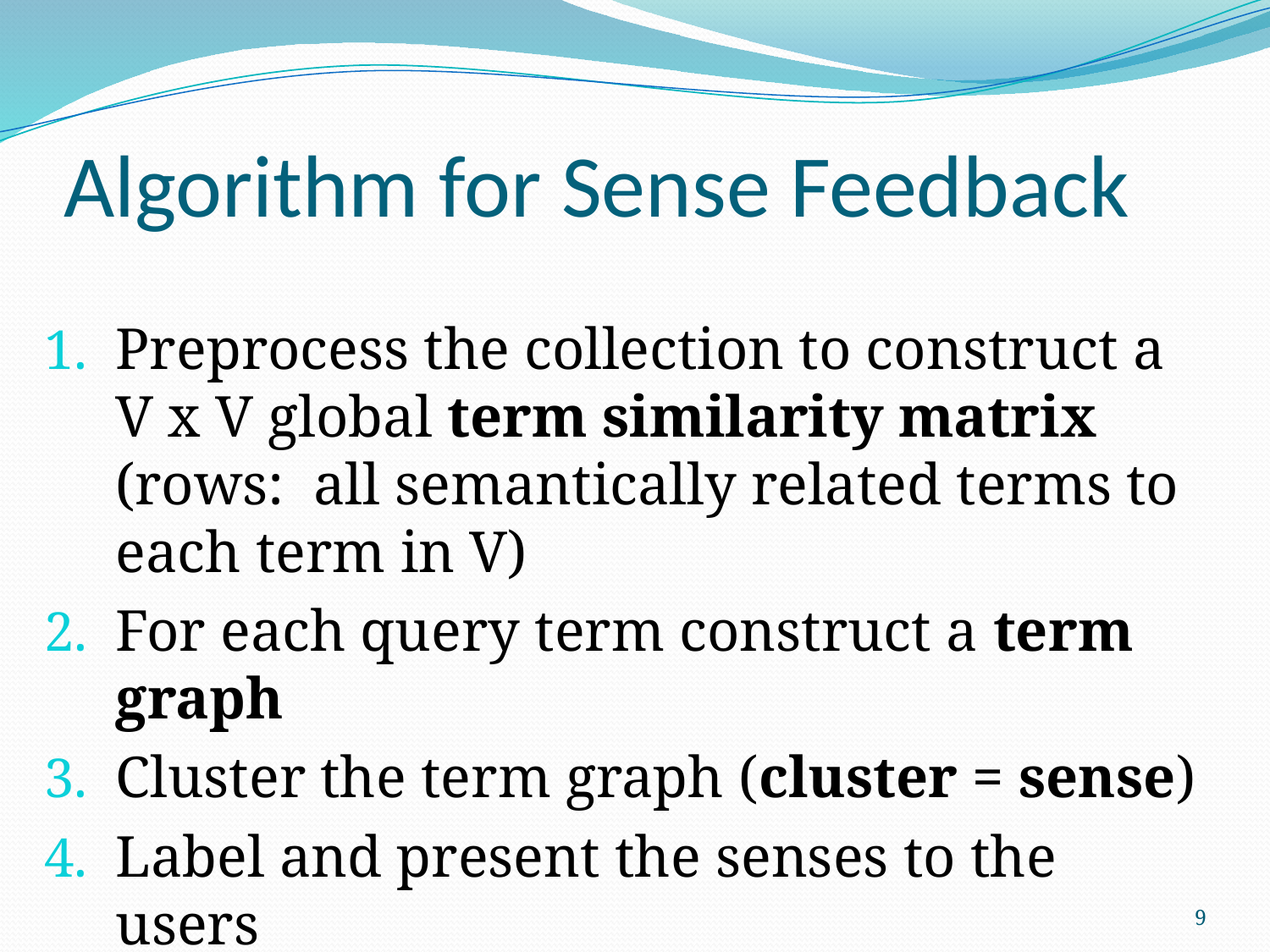

# Algorithm for Sense Feedback
Preprocess the collection to construct a V x V global term similarity matrix (rows:  all semantically related terms to each term in V)
For each query term construct a term graph
Cluster the term graph (cluster = sense)
Label and present the senses to the users
Update the query LM using user feedback
9